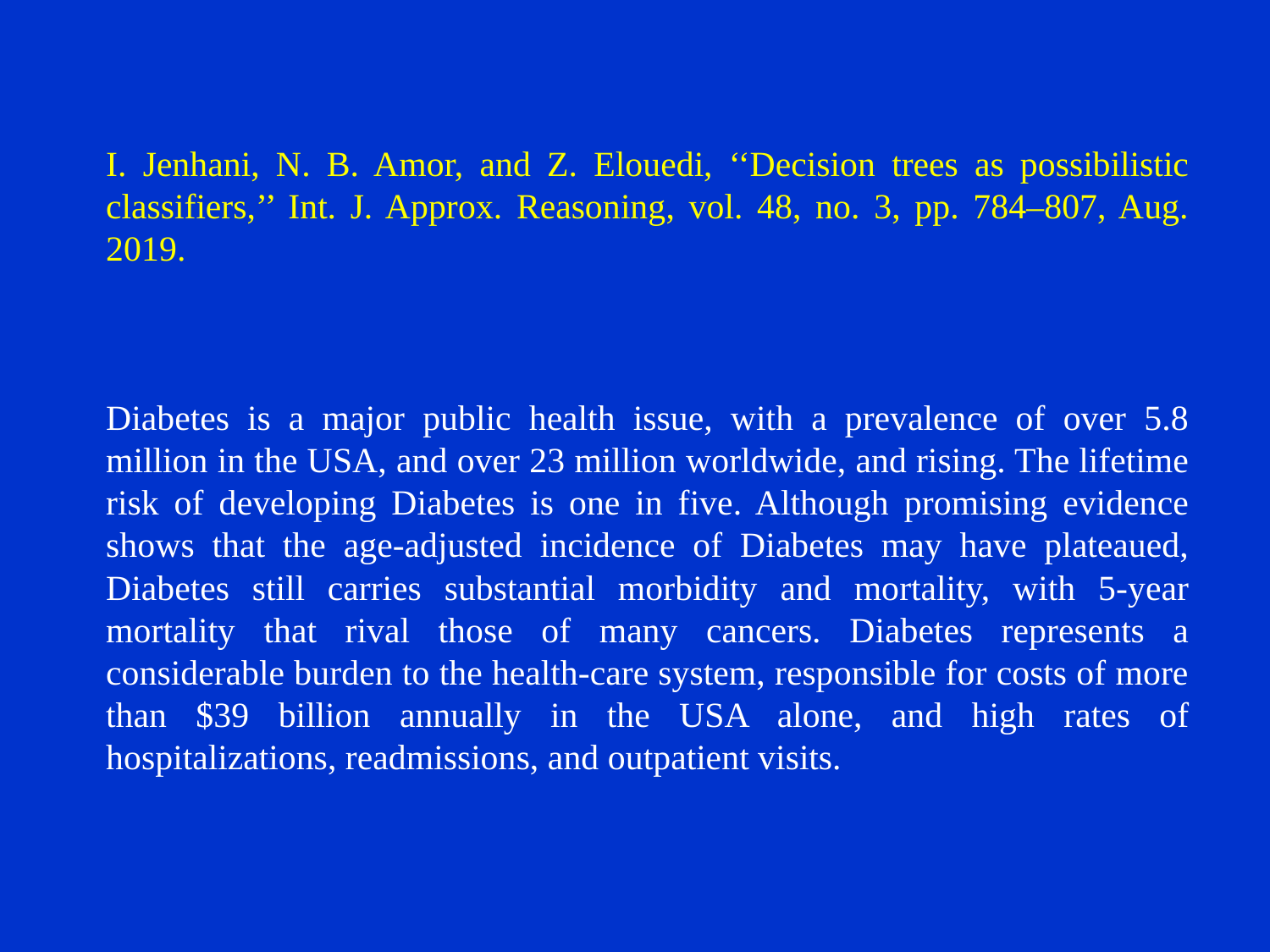

# I. Jenhani, N. B. Amor, and Z. Elouedi, ‘‘Decision trees as possibilistic classifiers,’’ Int. J. Approx. Reasoning, vol. 48, no. 3, pp. 784–807, Aug. 2019. Diabetes is a major public health issue, with a prevalence of over 5.8 million in the USA, and over 23 million worldwide, and rising. The lifetime risk of developing Diabetes is one in five. Although promising evidence shows that the age-adjusted incidence of Diabetes may have plateaued, Diabetes still carries substantial morbidity and mortality, with 5-year mortality that rival those of many cancers. Diabetes represents a considerable burden to the health-care system, responsible for costs of more than $39 billion annually in the USA alone, and high rates of hospitalizations, readmissions, and outpatient visits.